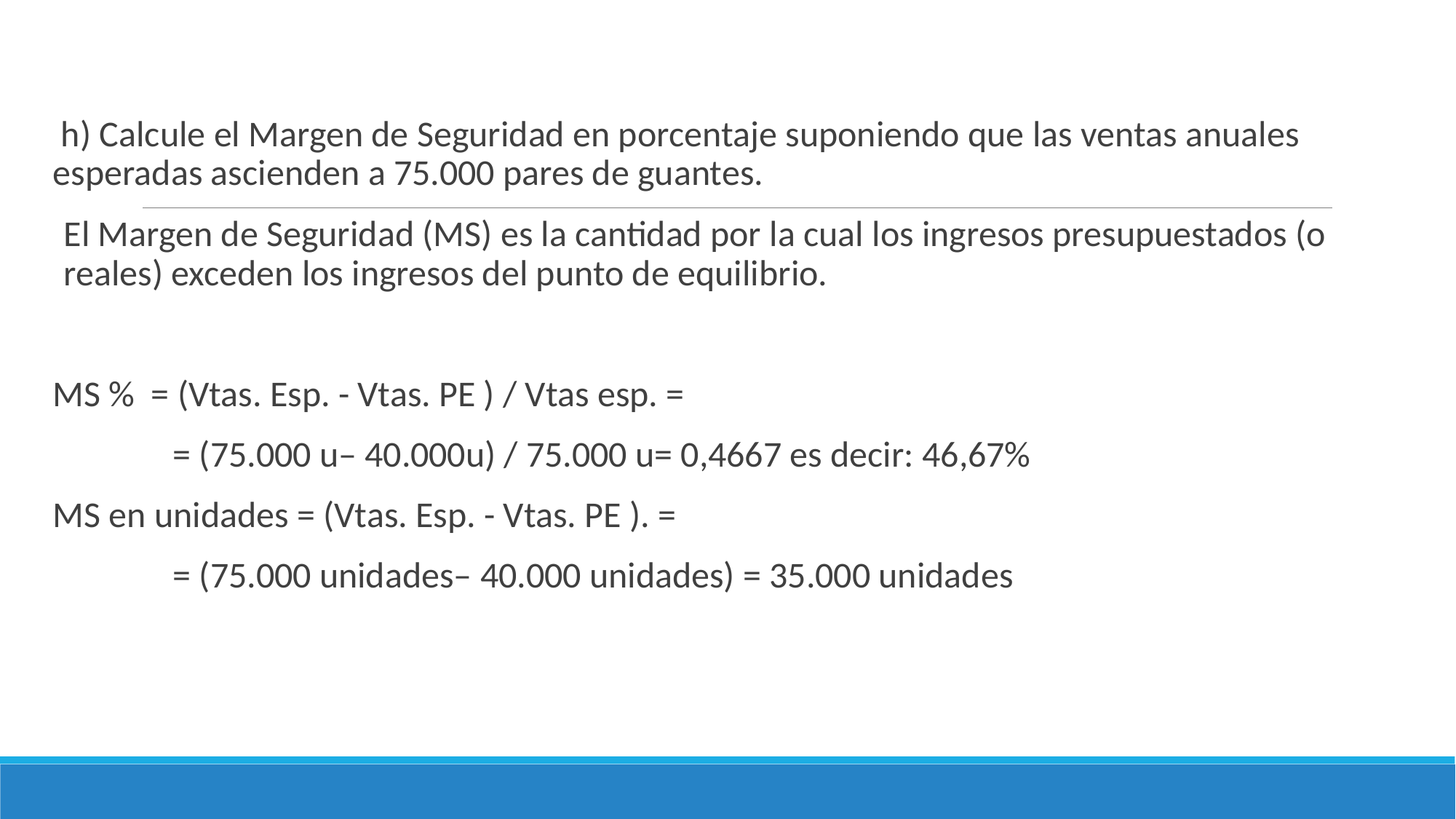

h) Calcule el Margen de Seguridad en porcentaje suponiendo que las ventas anuales esperadas ascienden a 75.000 pares de guantes.
El Margen de Seguridad (MS) es la cantidad por la cual los ingresos presupuestados (o reales) exceden los ingresos del punto de equilibrio.

MS %  = (Vtas. Esp. - Vtas. PE ) / Vtas esp. =
	= (75.000 u– 40.000u) / 75.000 u= 0,4667 es decir: 46,67%
MS en unidades = (Vtas. Esp. - Vtas. PE ). =
	= (75.000 unidades– 40.000 unidades) = 35.000 unidades